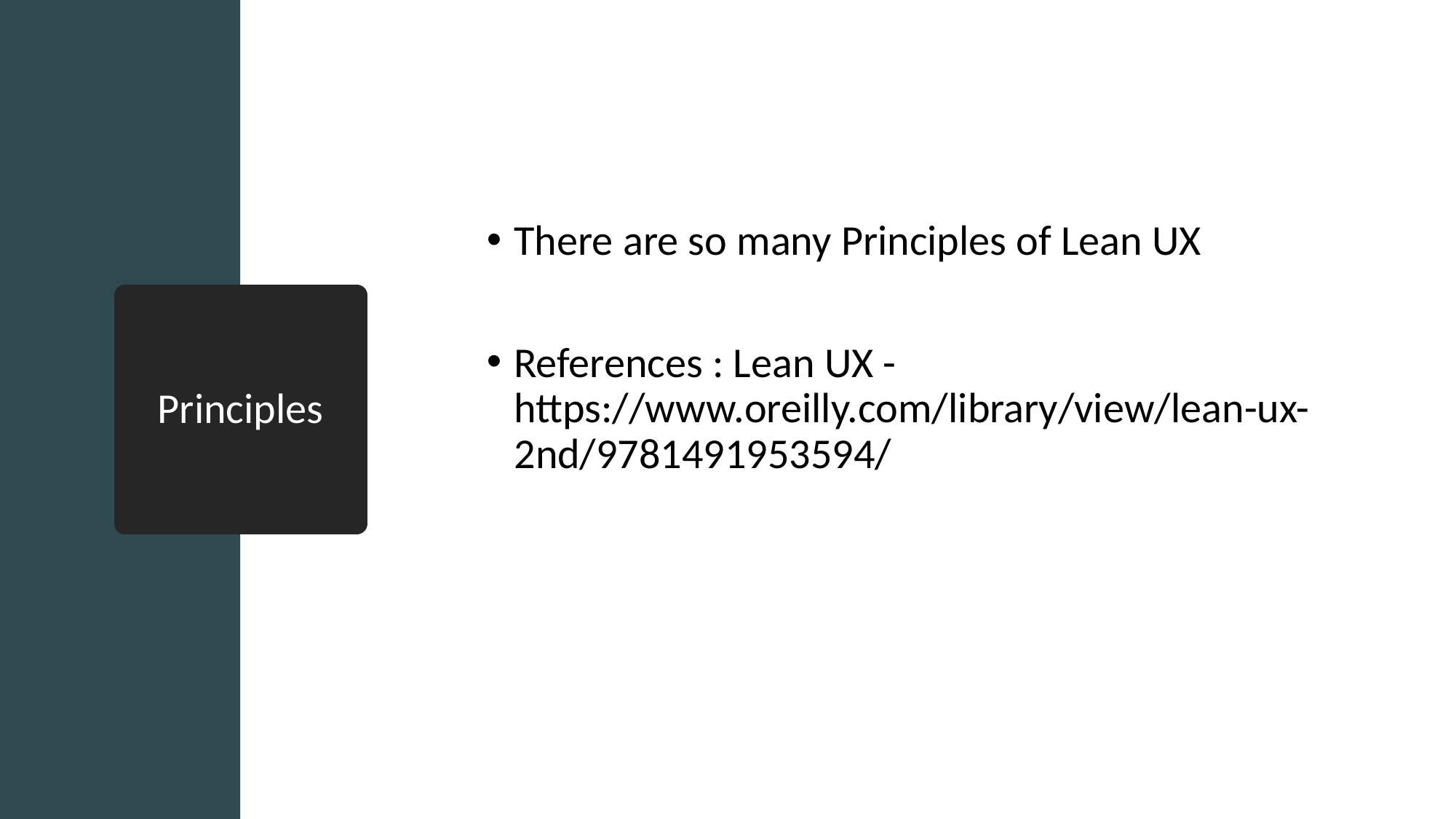

There are so many Principles of Lean UX

References : Lean UX - https://www.oreilly.com/library/view/lean-ux-2nd/9781491953594/
Principles